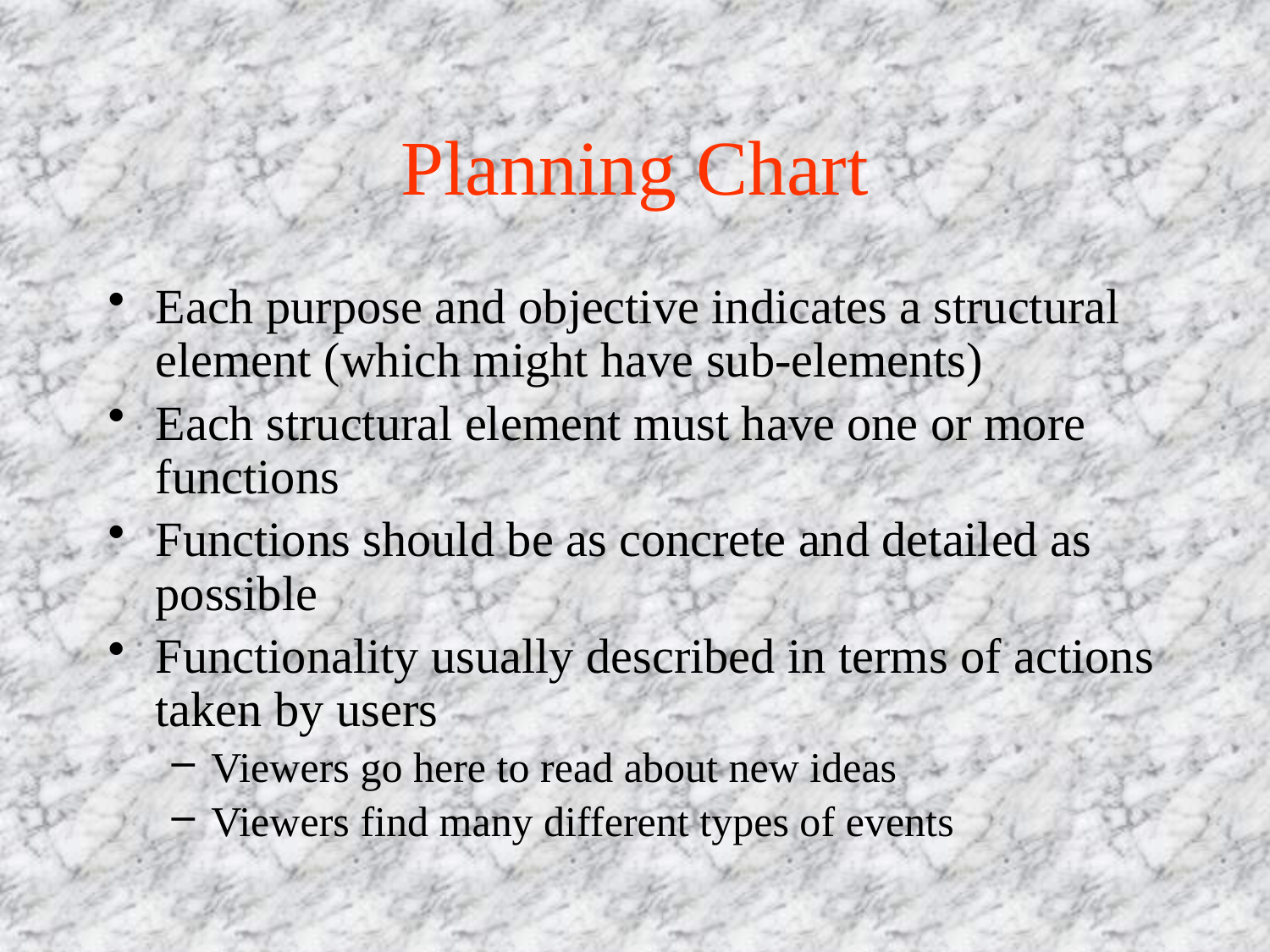

# Planning Chart
Each purpose and objective indicates a structural element (which might have sub-elements)
Each structural element must have one or more functions
Functions should be as concrete and detailed as possible
Functionality usually described in terms of actions taken by users
Viewers go here to read about new ideas
Viewers find many different types of events